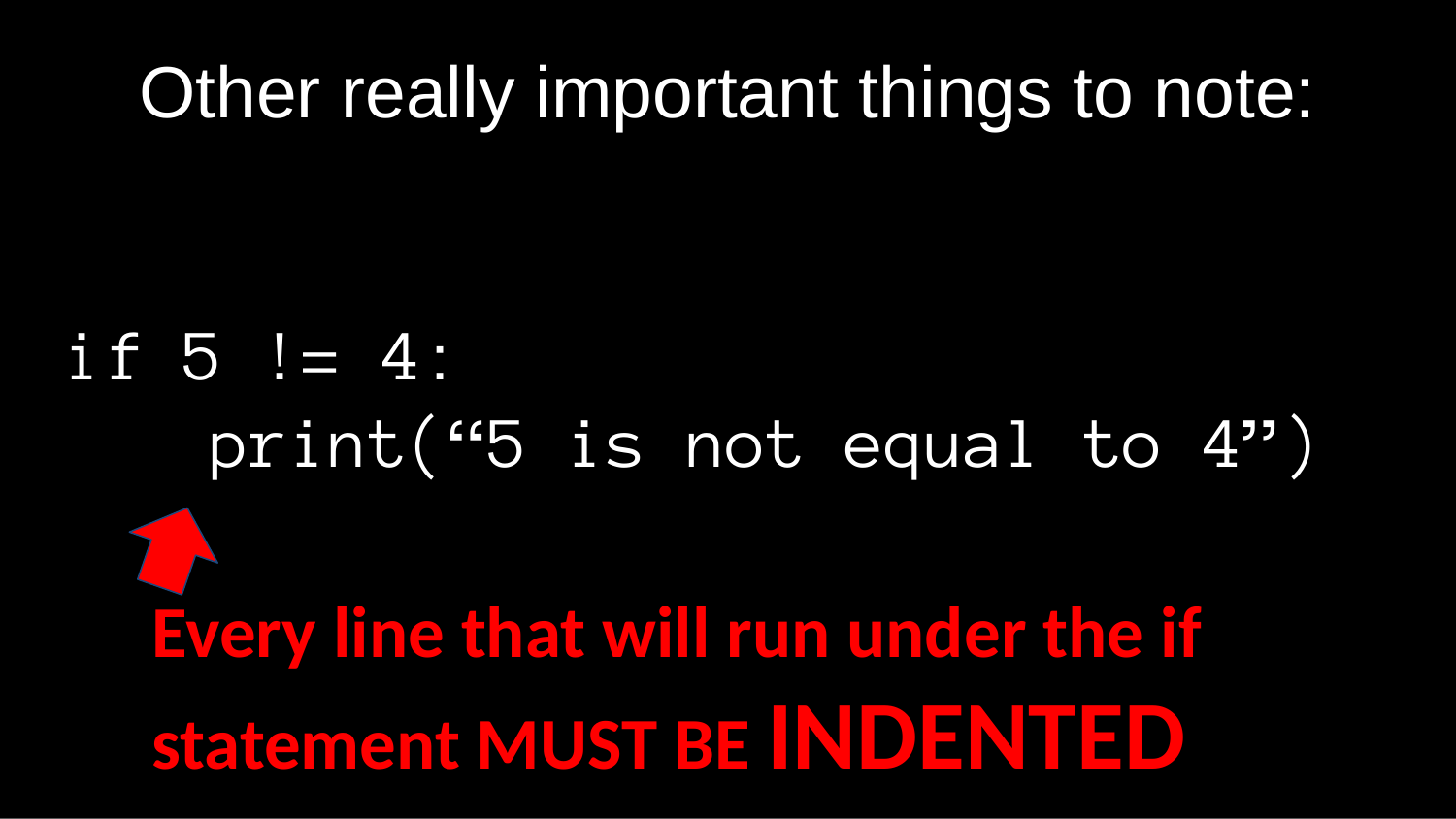

# Other really important things to note:

if 5 != 4:
	print(“5 is not equal to 4”)

Every line that will run under the if statement MUST BE INDENTED